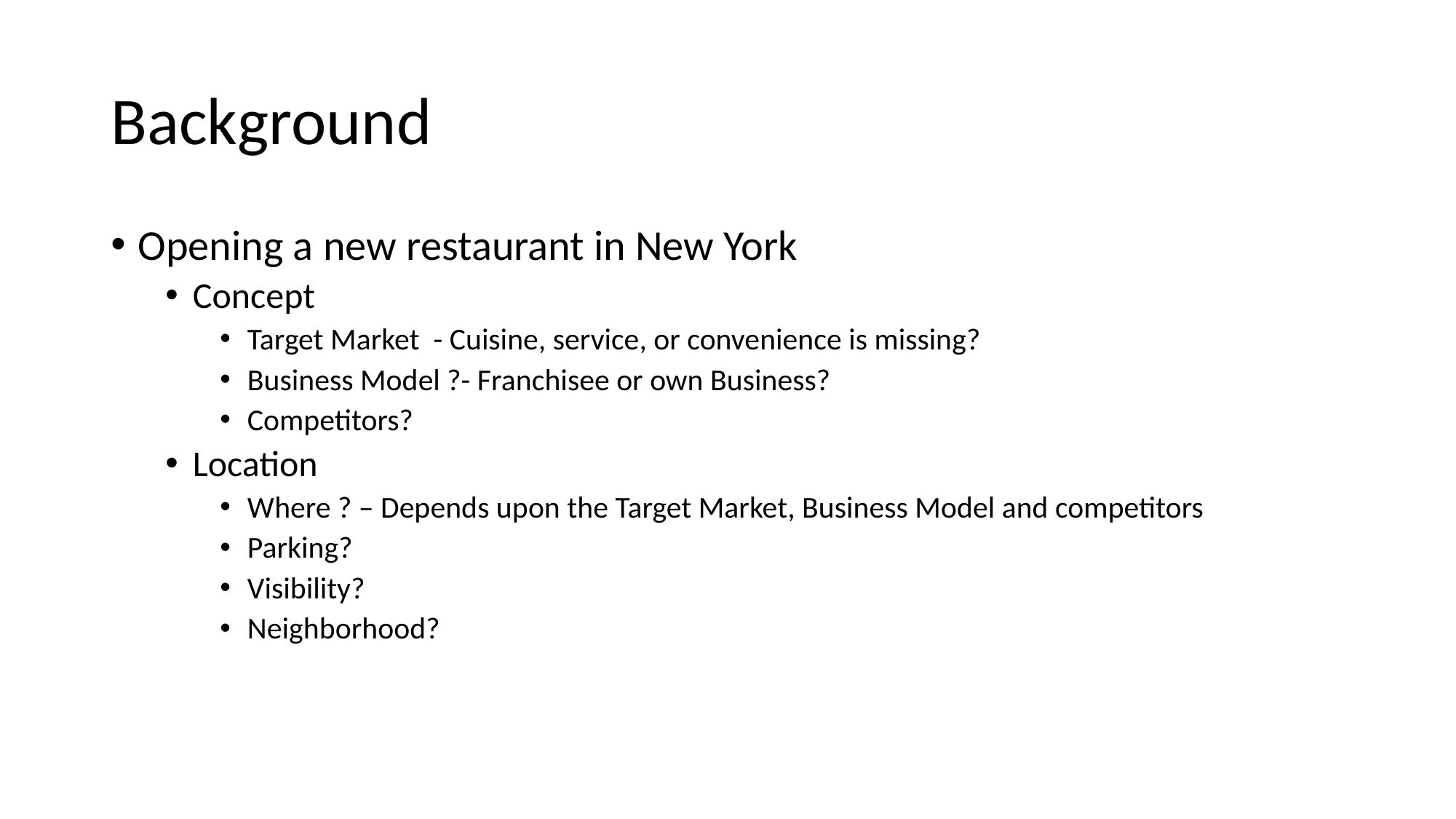

# Background
Opening a new restaurant in New York
Concept
Target Market  - Cuisine, service, or convenience is missing?
Business Model ?- Franchisee or own Business?
Competitors?
Location
Where ? – Depends upon the Target Market, Business Model and competitors
Parking?
Visibility?
Neighborhood?